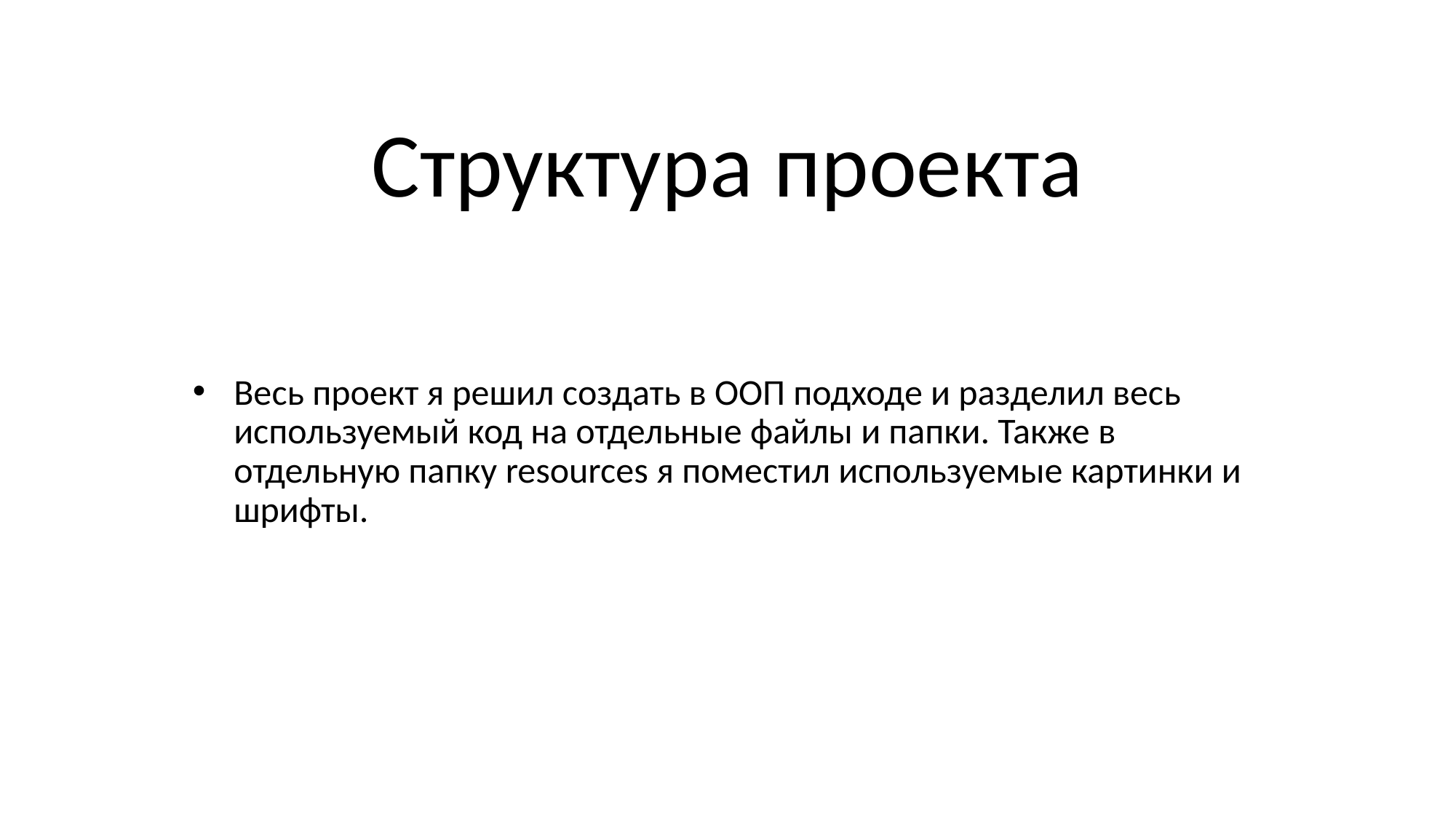

# Структура проекта
Весь проект я решил создать в ООП подходе и разделил весь используемый код на отдельные файлы и папки. Также в отдельную папку resources я поместил используемые картинки и шрифты.